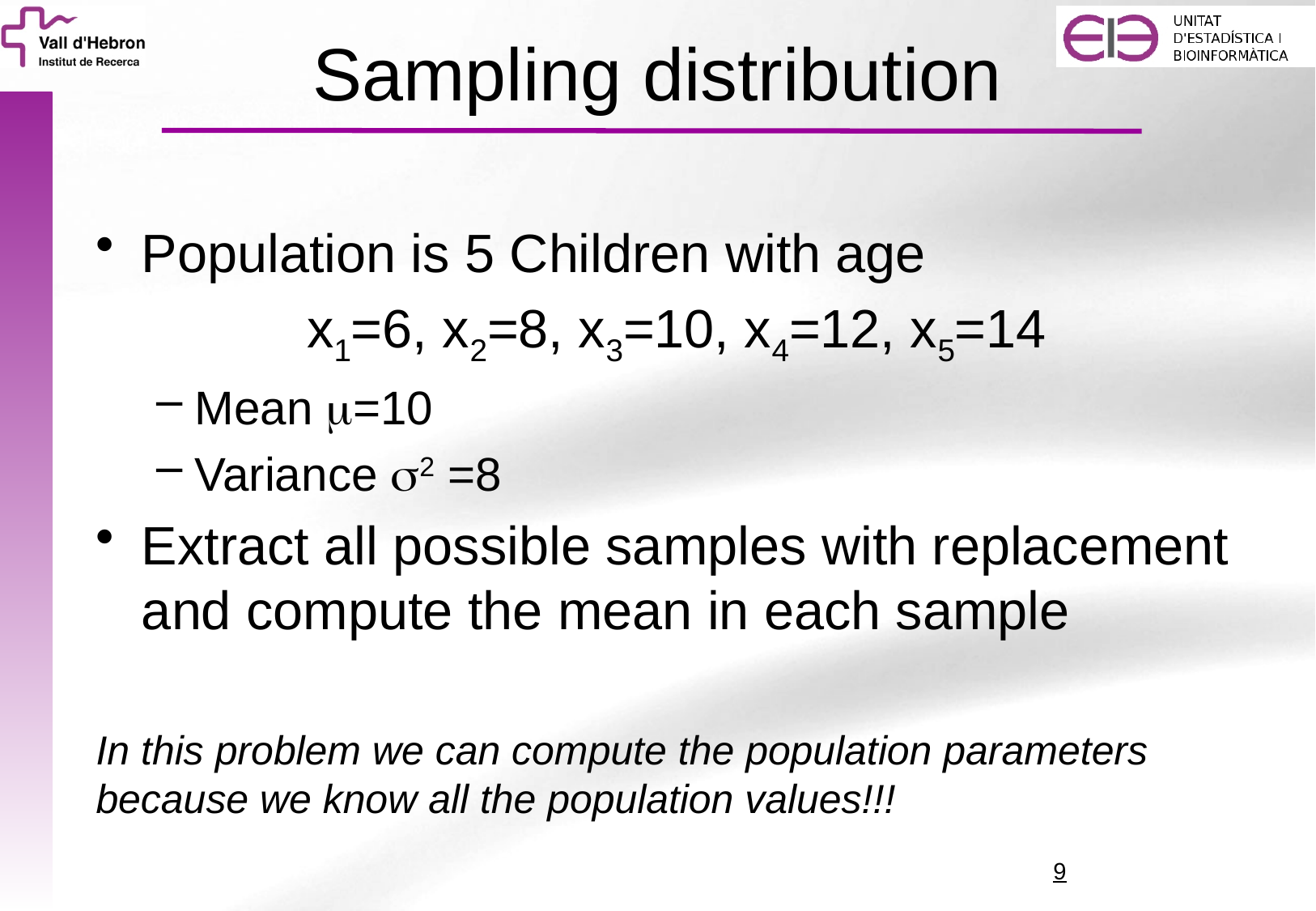

# Sampling distribution
Population is 5 Children with age
x1=6, x2=8, x3=10, x4=12, x5=14
Mean μ=10
Variance σ2 =8
Extract all possible samples with replacement and compute the mean in each sample

In this problem we can compute the population parameters because we know all the population values!!!

9